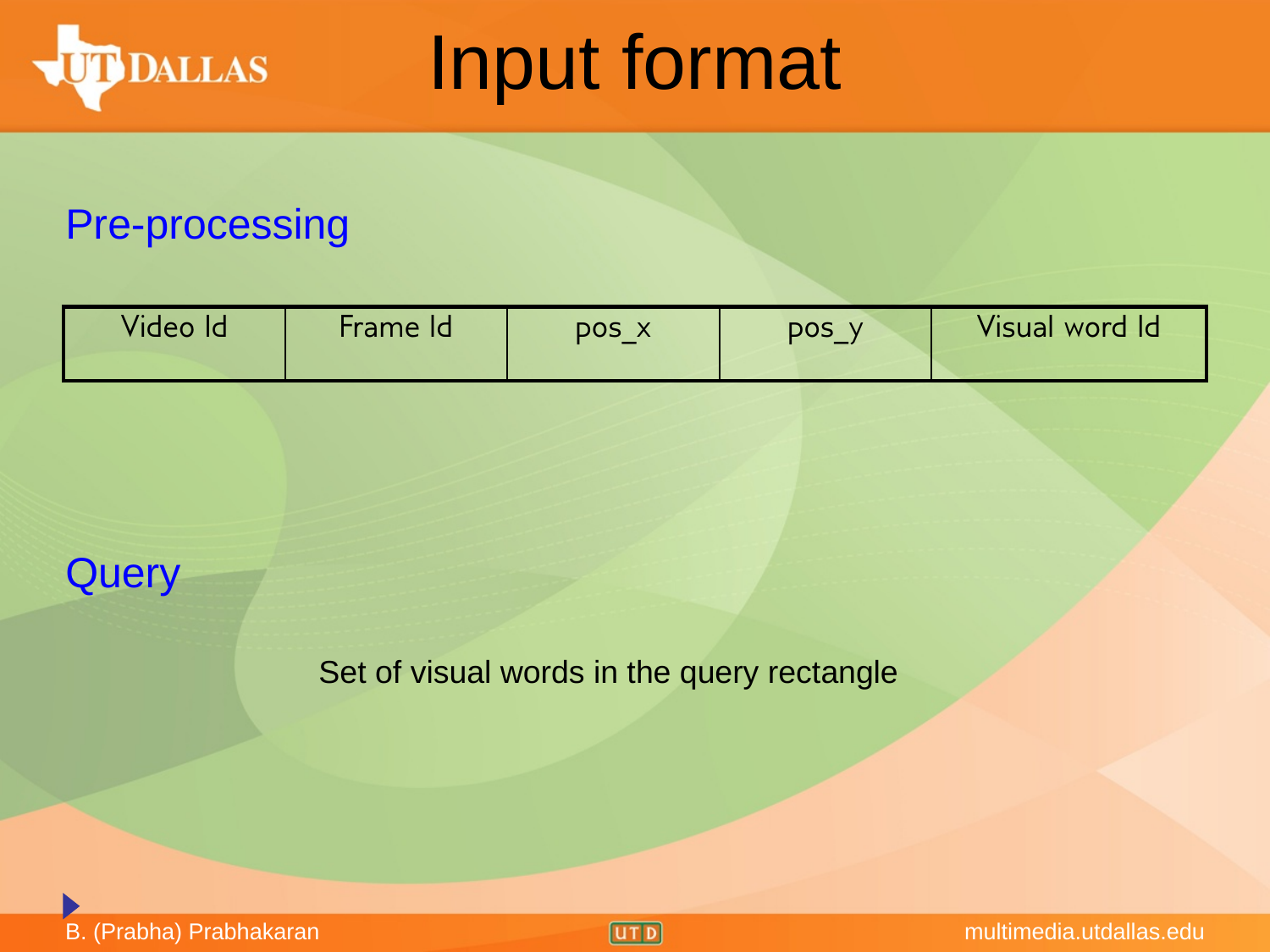

Input format
Pre-processing
| Video Id | Frame Id | pos\_x | pos\_y | Visual word Id |
| --- | --- | --- | --- | --- |
Query
Set of visual words in the query rectangle